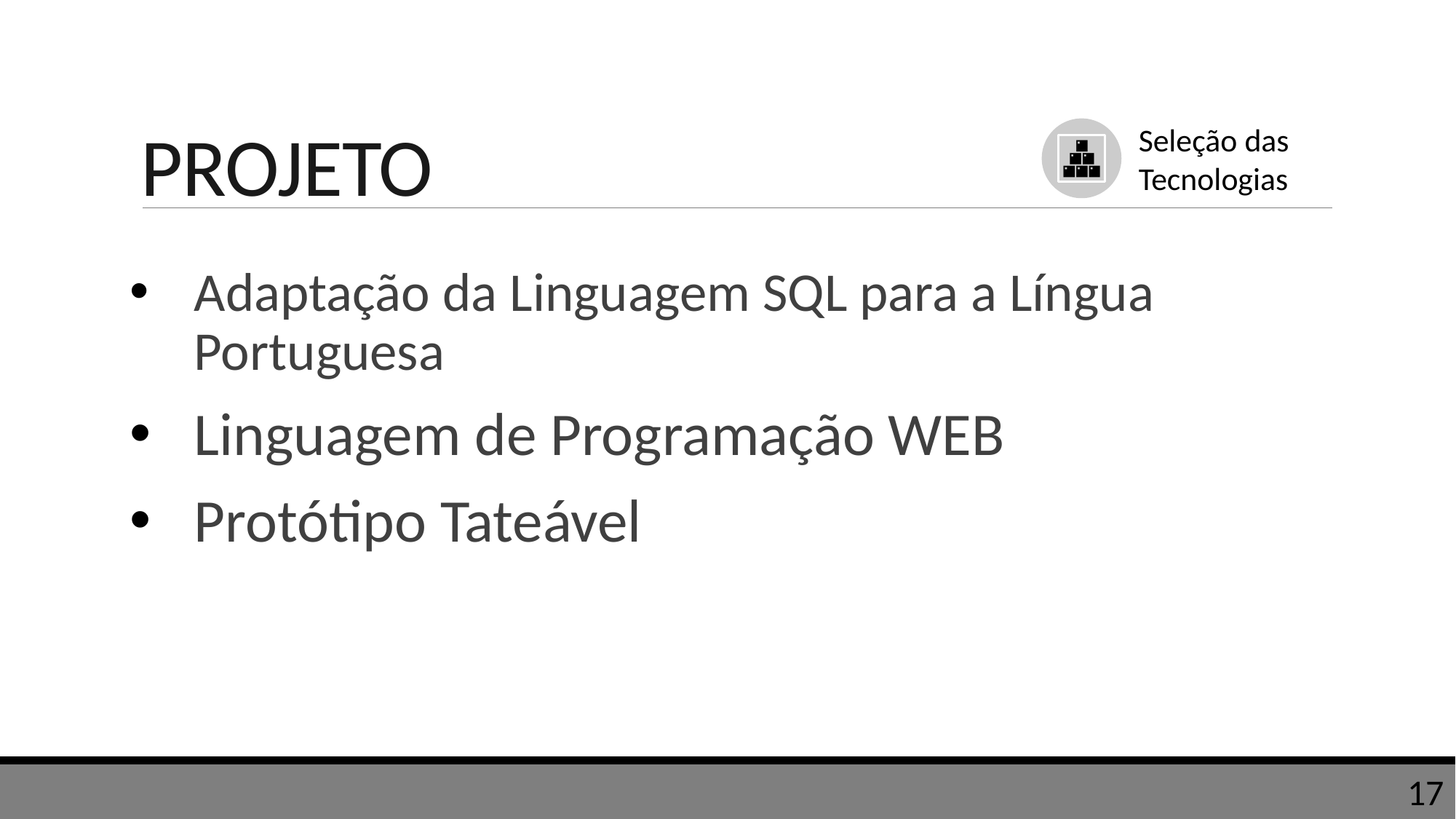

Seleção das Tecnologias
# PROJETO
Adaptação da Linguagem SQL para a Língua Portuguesa
Linguagem de Programação WEB
Protótipo Tateável
17